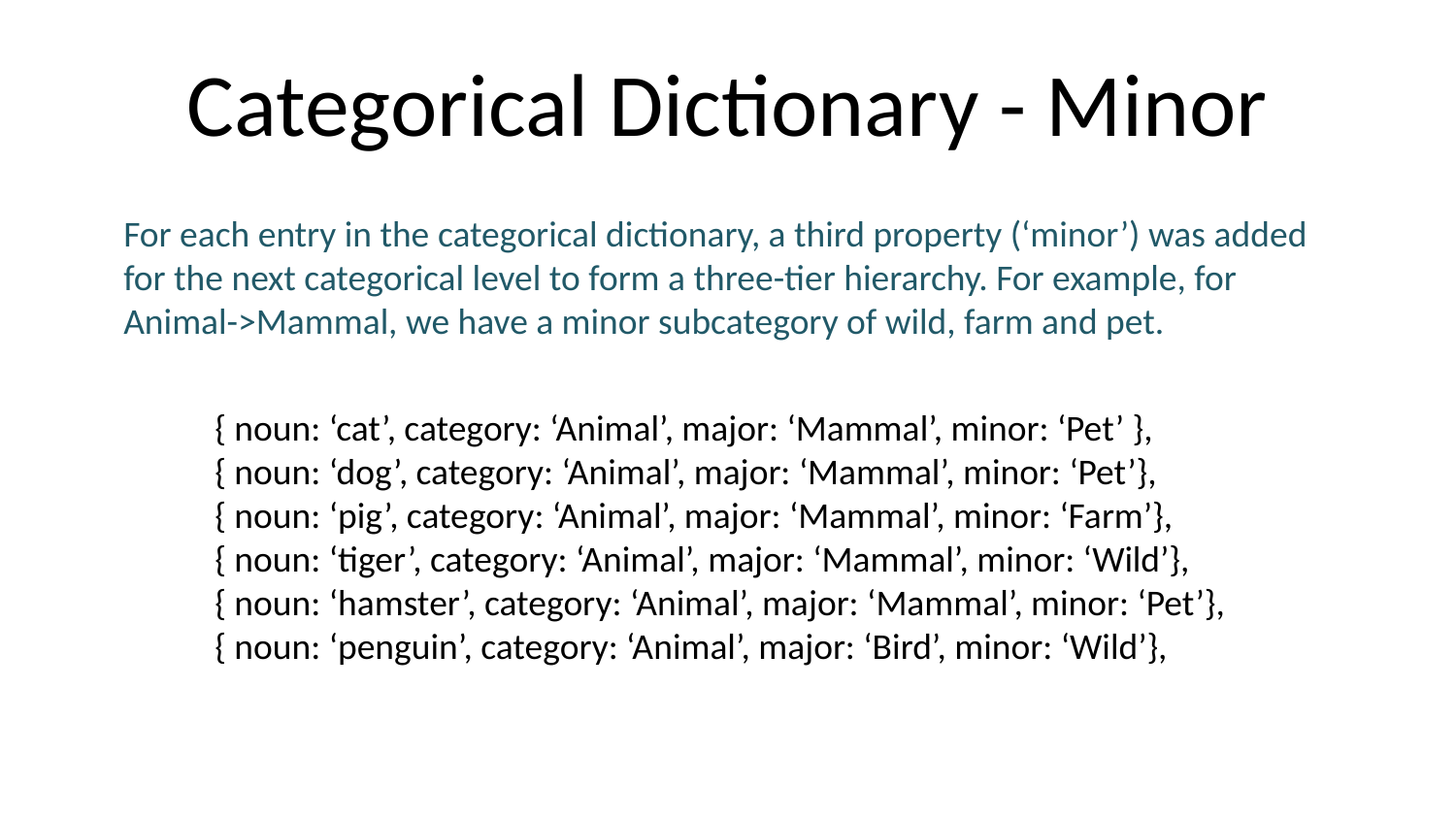

# Categorical Dictionary - Minor
For each entry in the categorical dictionary, a third property (‘minor’) was added for the next categorical level to form a three-tier hierarchy. For example, for Animal->Mammal, we have a minor subcategory of wild, farm and pet.
{ noun: ‘cat’, category: ‘Animal’, major: ‘Mammal’, minor: ‘Pet’ },
{ noun: ‘dog’, category: ‘Animal’, major: ‘Mammal’, minor: ‘Pet’},
{ noun: ‘pig’, category: ‘Animal’, major: ‘Mammal’, minor: ‘Farm’},
{ noun: ‘tiger’, category: ‘Animal’, major: ‘Mammal’, minor: ‘Wild’},
{ noun: ‘hamster’, category: ‘Animal’, major: ‘Mammal’, minor: ‘Pet’},
{ noun: ‘penguin’, category: ‘Animal’, major: ‘Bird’, minor: ‘Wild’},